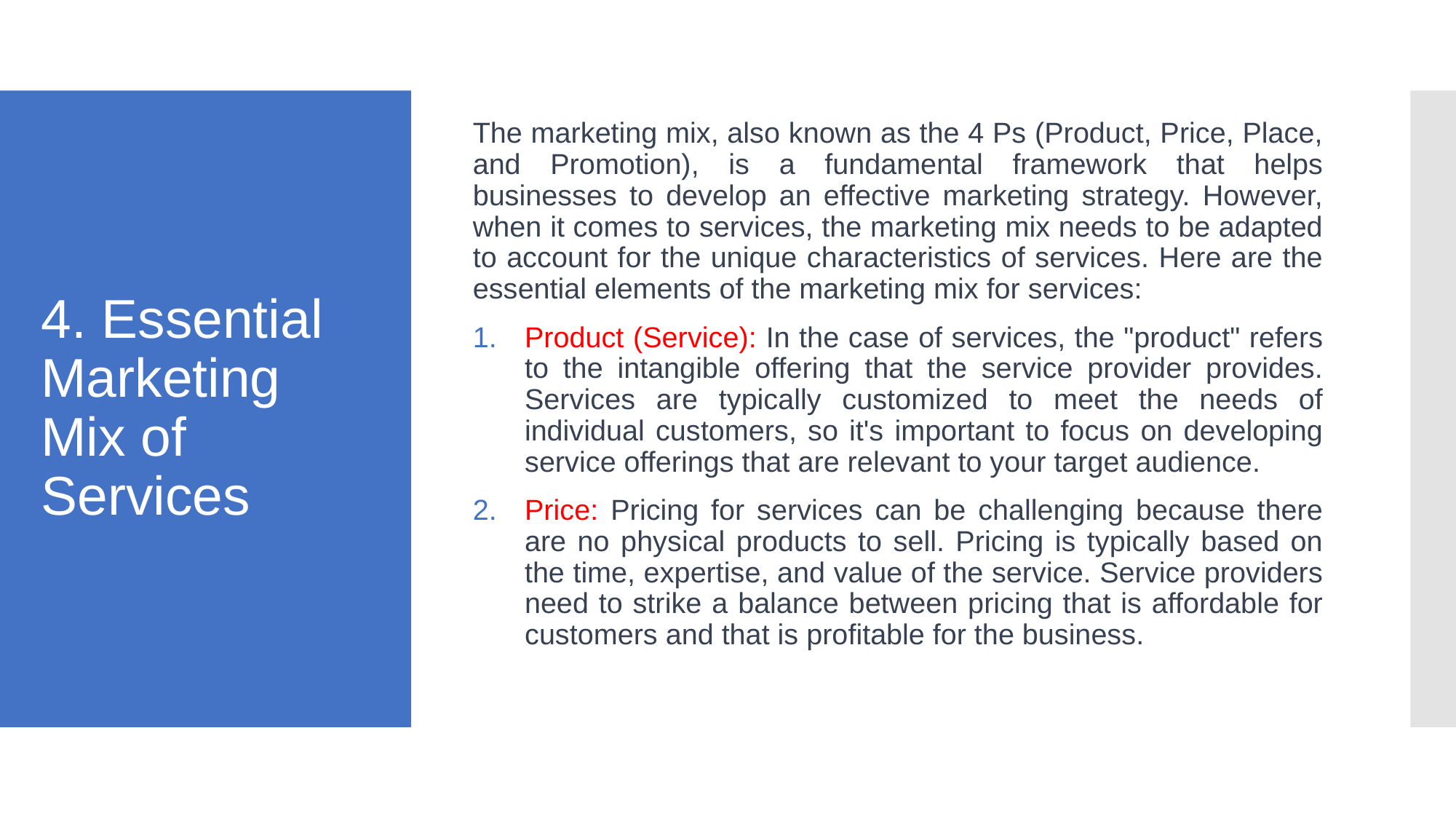

The marketing mix, also known as the 4 Ps (Product, Price, Place, and Promotion), is a fundamental framework that helps businesses to develop an effective marketing strategy. However, when it comes to services, the marketing mix needs to be adapted to account for the unique characteristics of services. Here are the essential elements of the marketing mix for services:
Product (Service): In the case of services, the "product" refers to the intangible offering that the service provider provides. Services are typically customized to meet the needs of individual customers, so it's important to focus on developing service offerings that are relevant to your target audience.
Price: Pricing for services can be challenging because there are no physical products to sell. Pricing is typically based on the time, expertise, and value of the service. Service providers need to strike a balance between pricing that is affordable for customers and that is profitable for the business.

# 4. Essential Marketing Mix of Services